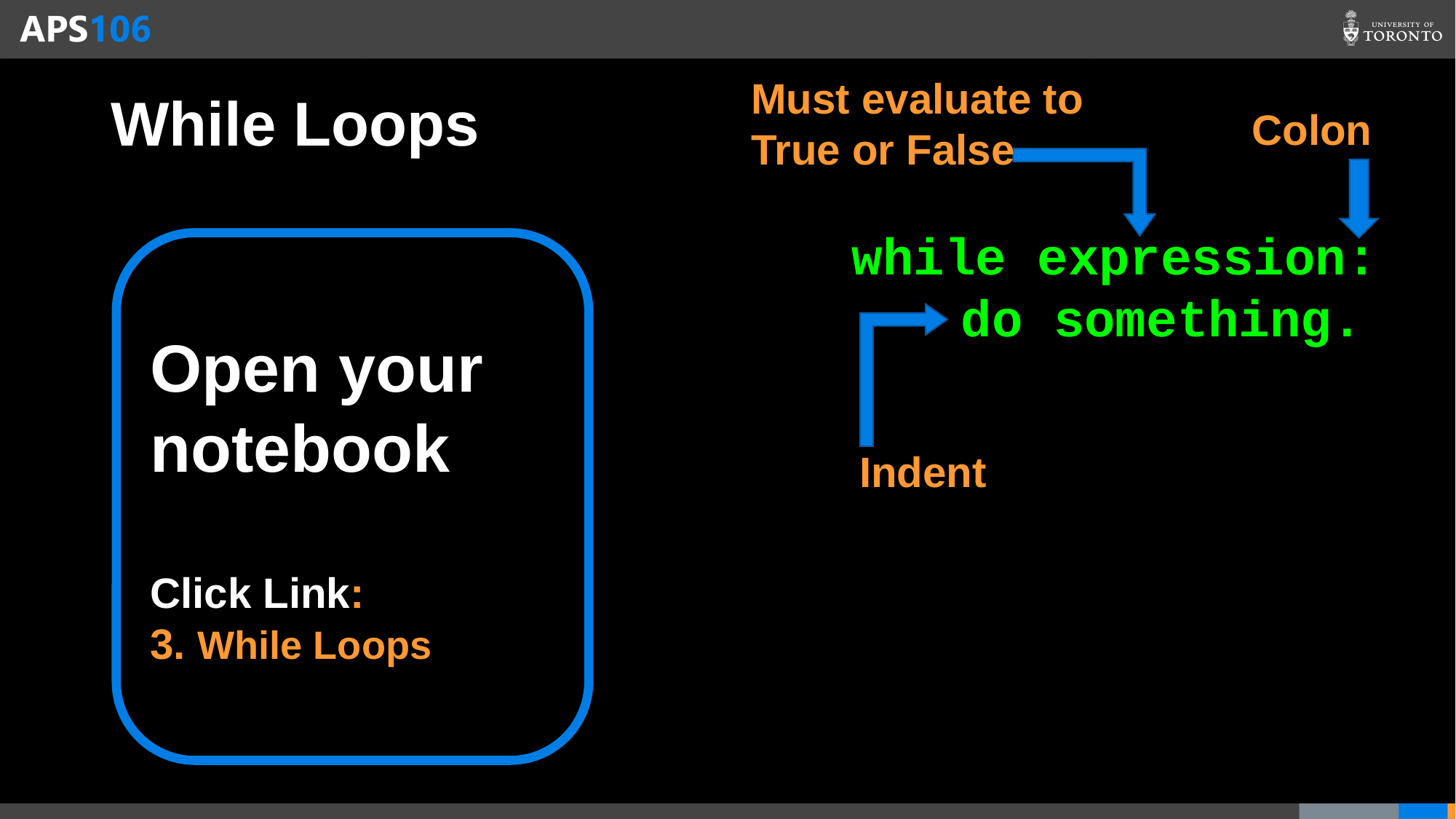

Must evaluate to
True or False
# While Loops
Colon

while expression:
	do something.
Open your notebook

Click Link:
3. While Loops

Indent